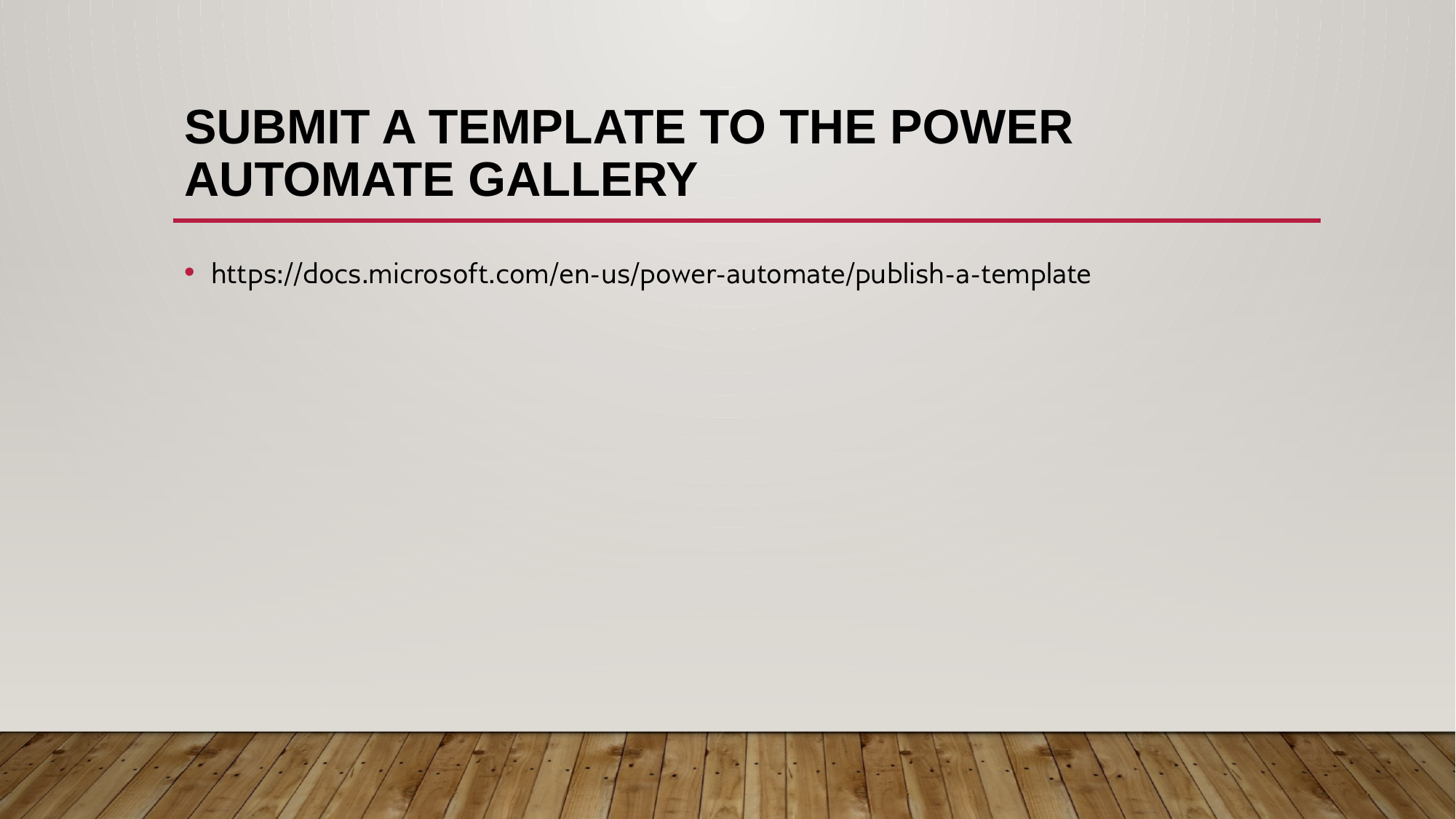

# Submit a template to the Power Automate gallery
https://docs.microsoft.com/en-us/power-automate/publish-a-template